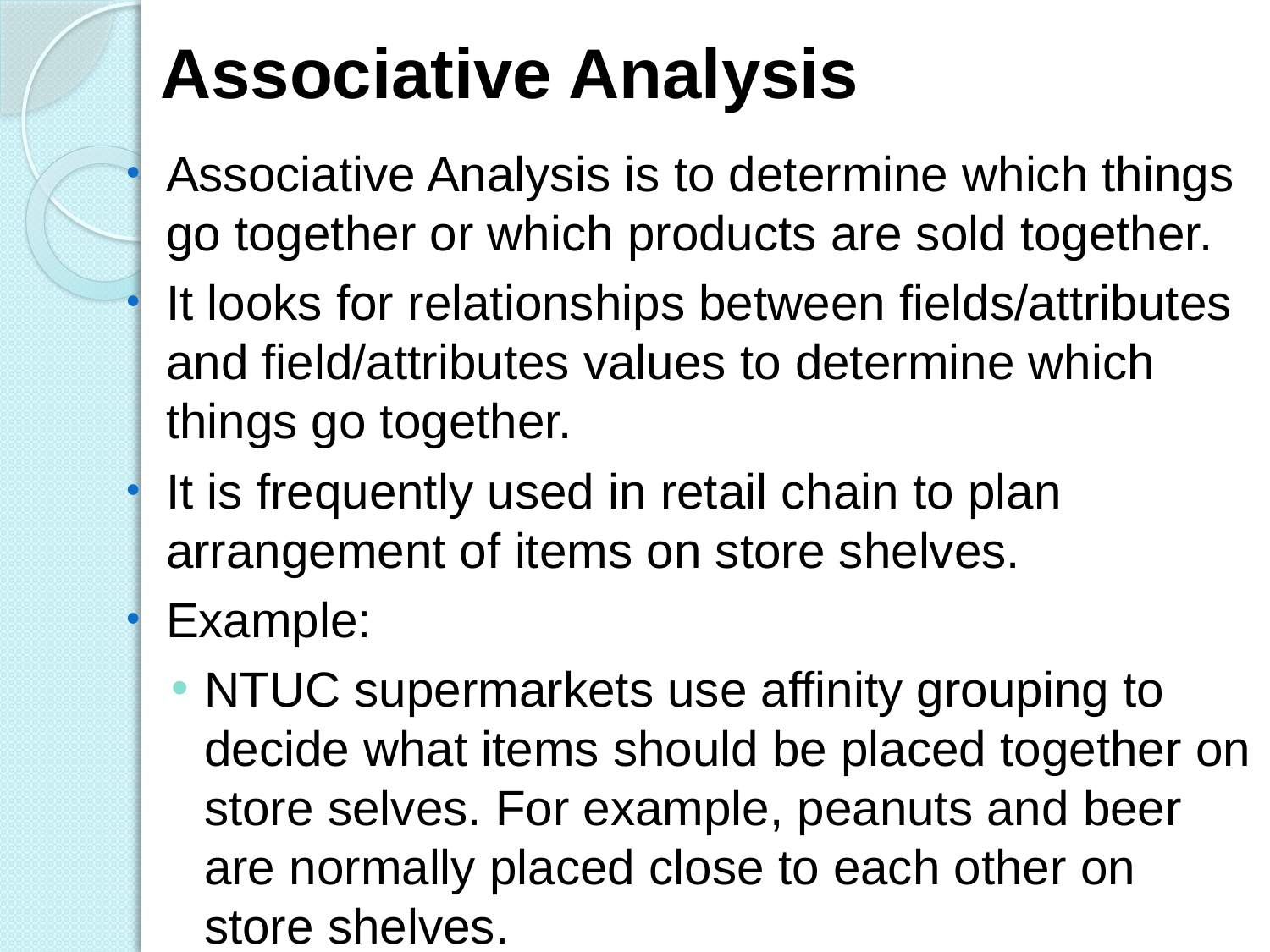

# Associative Analysis
Associative Analysis is to determine which things go together or which products are sold together.
It looks for relationships between fields/attributes and field/attributes values to determine which things go together.
It is frequently used in retail chain to plan arrangement of items on store shelves.
Example:
NTUC supermarkets use affinity grouping to decide what items should be placed together on store selves. For example, peanuts and beer are normally placed close to each other on store shelves.